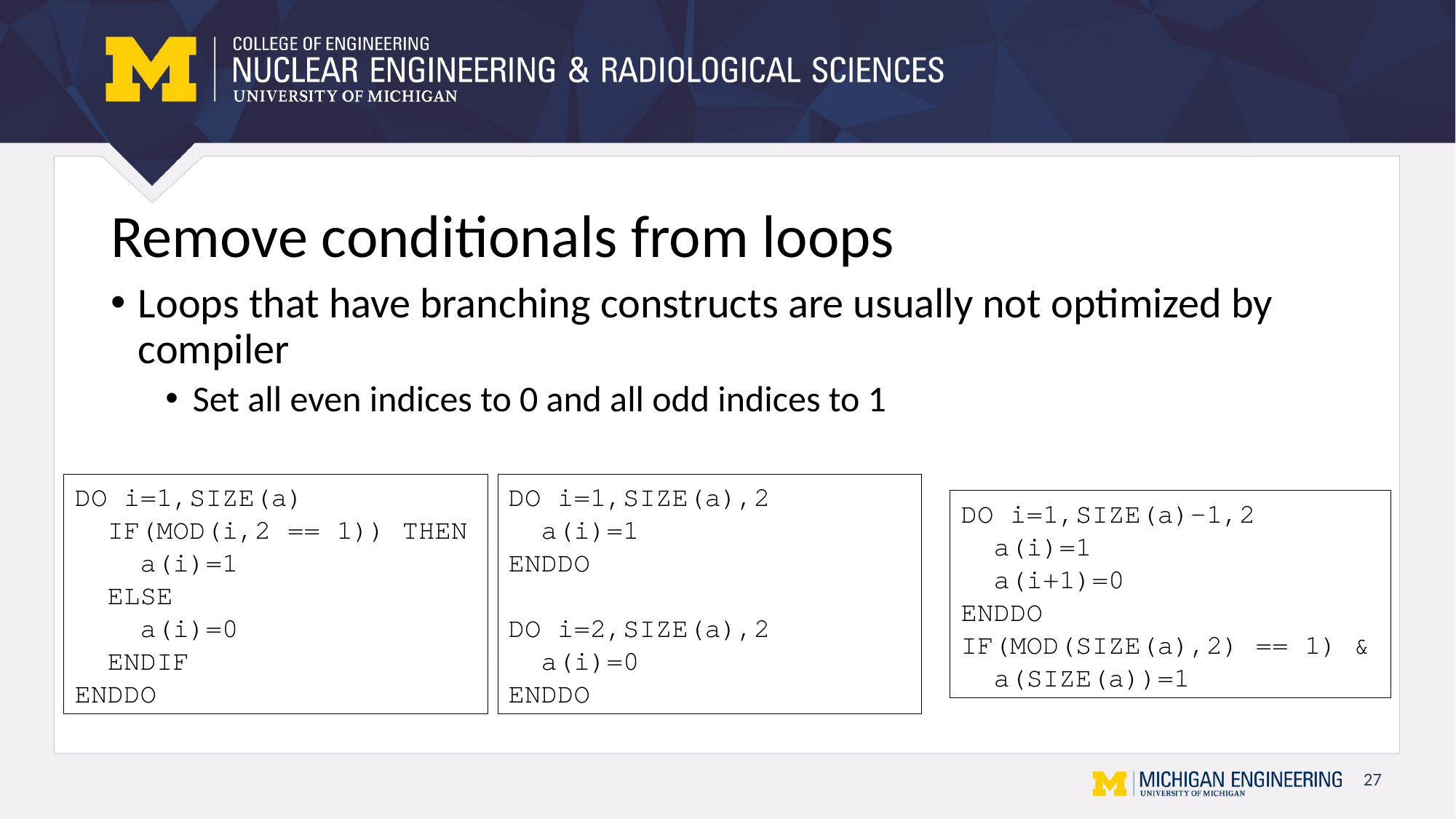

# Remove conditionals from loops
Loops that have branching constructs are usually not optimized by compiler
Set all even indices to 0 and all odd indices to 1

DO i=1,SIZE(a)
  IF(MOD(i,2 == 1)) THEN
    a(i)=1
  ELSE
    a(i)=0
  ENDIF
ENDDO
DO i=1,SIZE(a),2
  a(i)=1
ENDDO

DO i=2,SIZE(a),2
  a(i)=0
ENDDO
DO i=1,SIZE(a)-1,2
  a(i)=1
  a(i+1)=0
ENDDO
IF(MOD(SIZE(a),2) == 1) &
  a(SIZE(a))=1